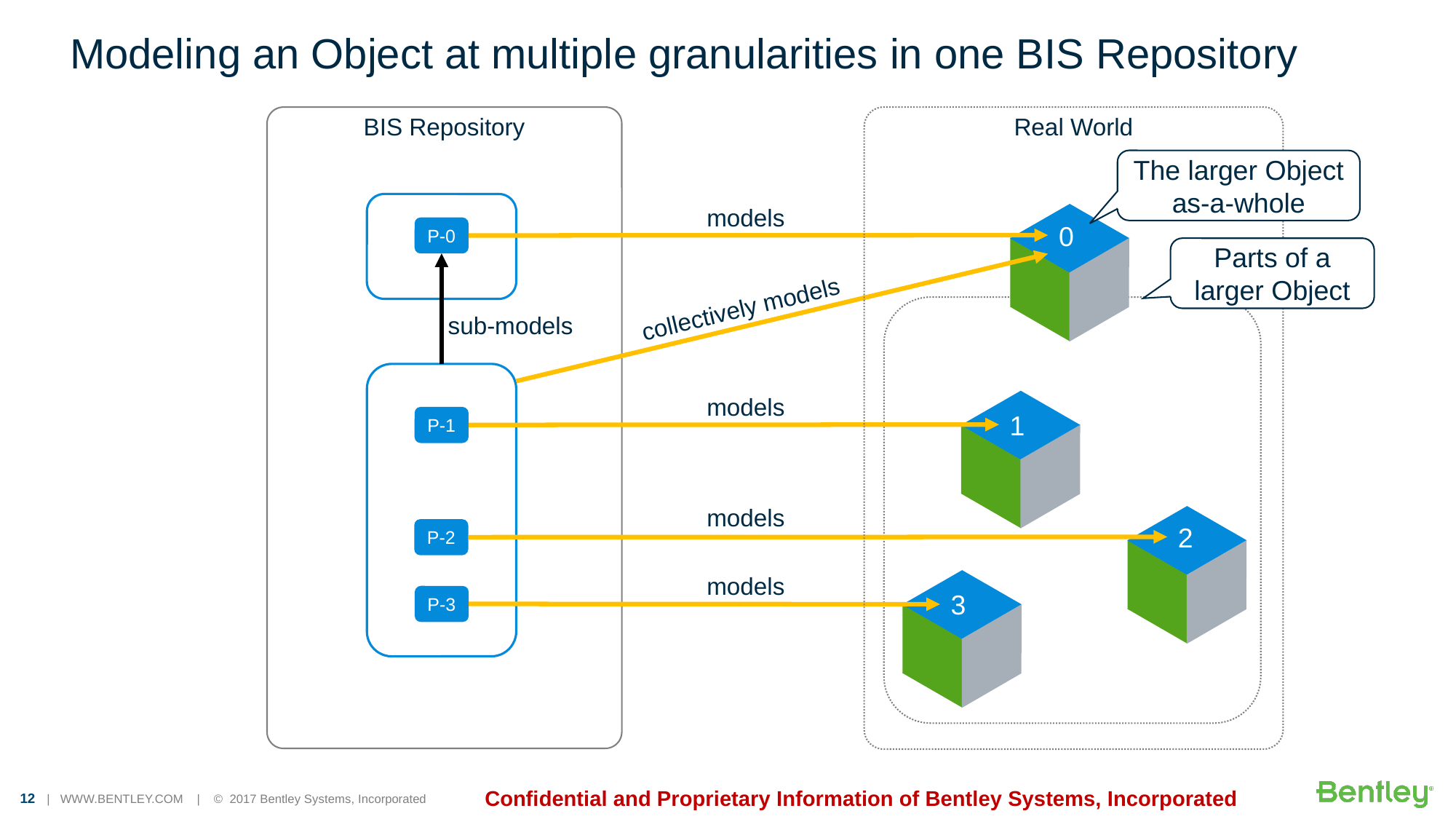

# Modeling an Object at multiple granularities in one BIS Repository
BIS Repository

Real World

The larger Object
as-a-whole

models

0
P-0
Parts of a larger Object
collectively models

sub-models

models

1
P-1
models

2
P-2
models

3
P-3